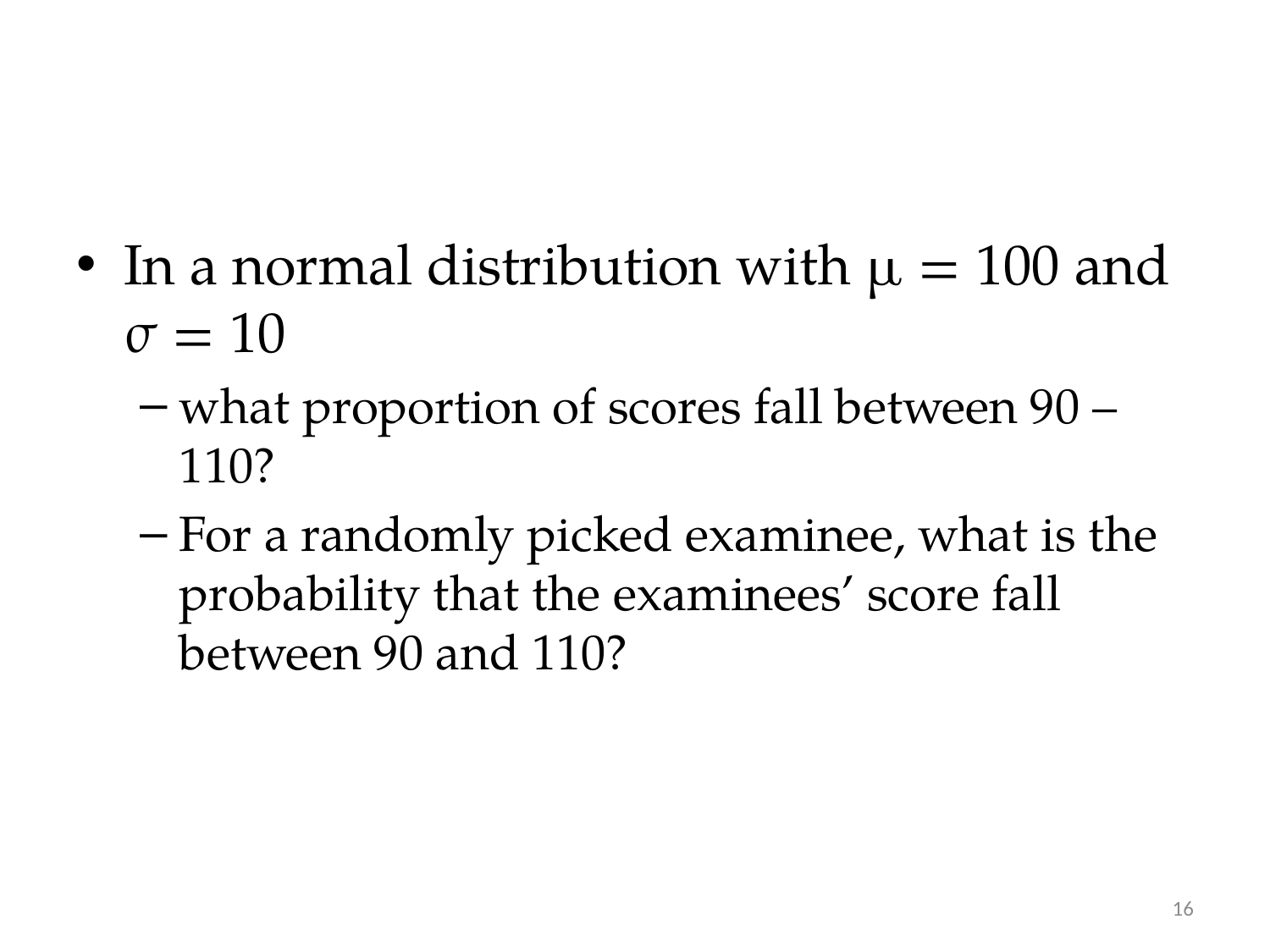

#
In a normal distribution with µ = 100 and σ = 10
what proportion of scores fall between 90 – 110?
For a randomly picked examinee, what is the probability that the examinees’ score fall between 90 and 110?

16